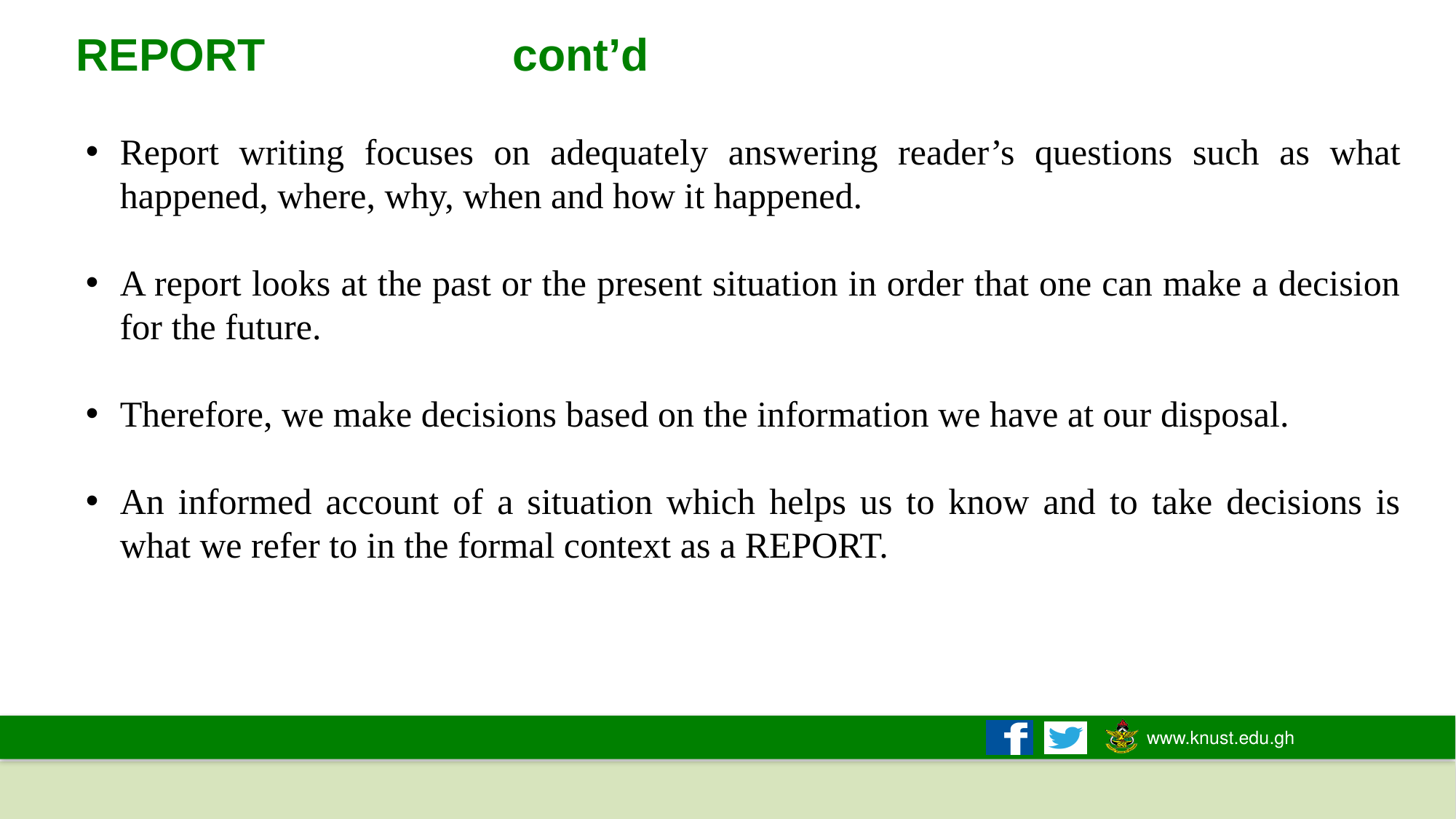

REPORT            	cont’d
Report writing focuses on adequately answering reader’s questions such as what happened, where, why, when and how it happened.

A report looks at the past or the present situation in order that one can make a decision for the future.

Therefore, we make decisions based on the information we have at our disposal.

An informed account of a situation which helps us to know and to take decisions is what we refer to in the formal context as a REPORT.

5